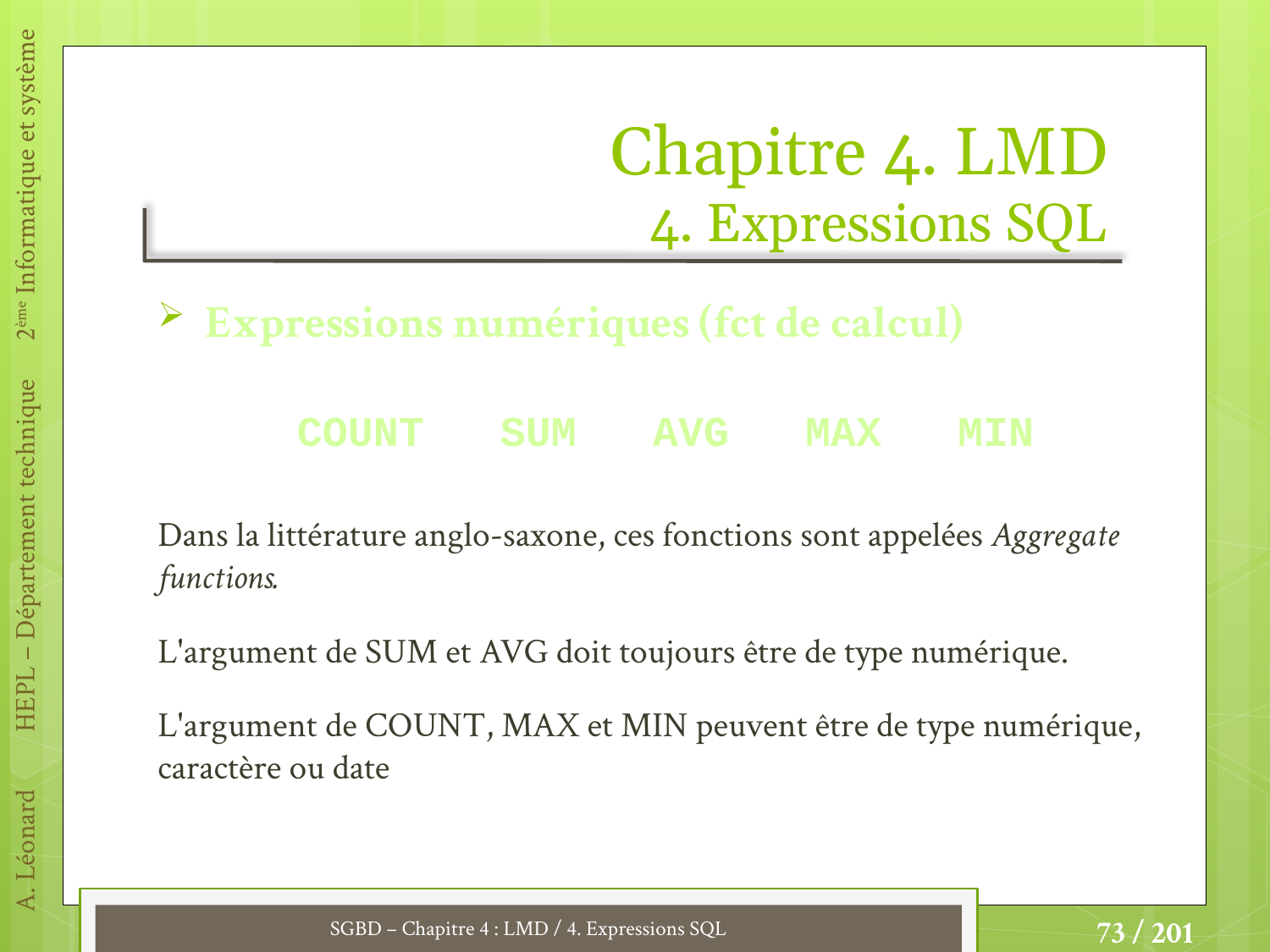

# Chapitre 4. LMD 4. Expressions SQL
Expressions numériques (fct de calcul)

COUNT   SUM   AVG   MAX   MIN

Dans la littérature anglo-saxone, ces fonctions sont appelées Aggregate functions.

L'argument de SUM et AVG doit toujours être de type numérique.

L'argument de COUNT, MAX et MIN peuvent être de type numérique, caractère ou date
SGBD – Chapitre 4 : LMD / 4. Expressions SQL